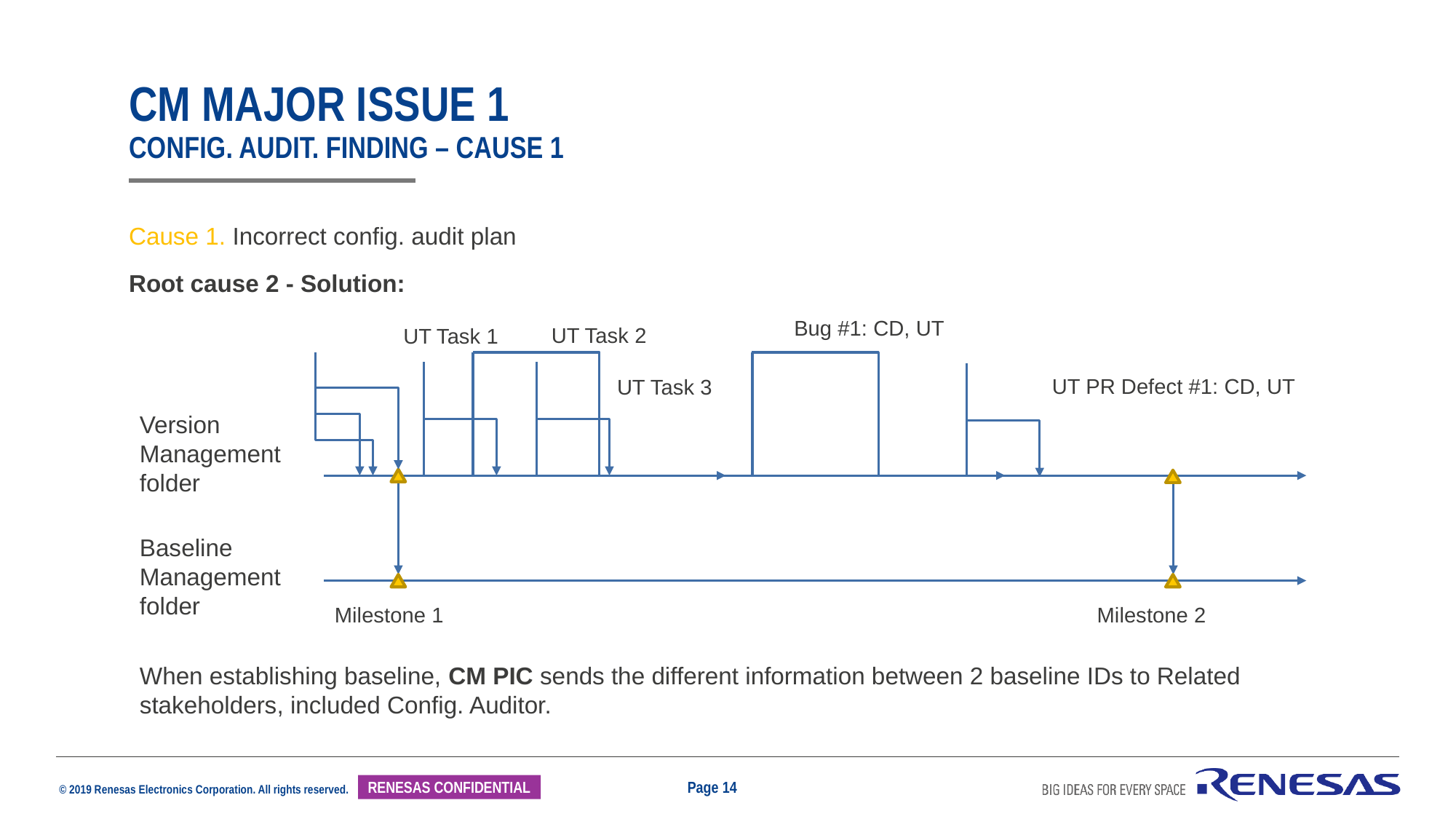

# Cm major issue 1 Config. Audit. finding – cause 1
Cause 1. Incorrect config. audit plan
Root cause 2 - Solution:
Bug #1: CD, UT
UT Task 2
UT Task 1
UT PR Defect #1: CD, UT
UT Task 3
Version Management folder

Baseline Management folder

Milestone 1
Milestone 2
When establishing baseline, CM PIC sends the different information between 2 baseline IDs to Related stakeholders, included Config. Auditor.
Page 14